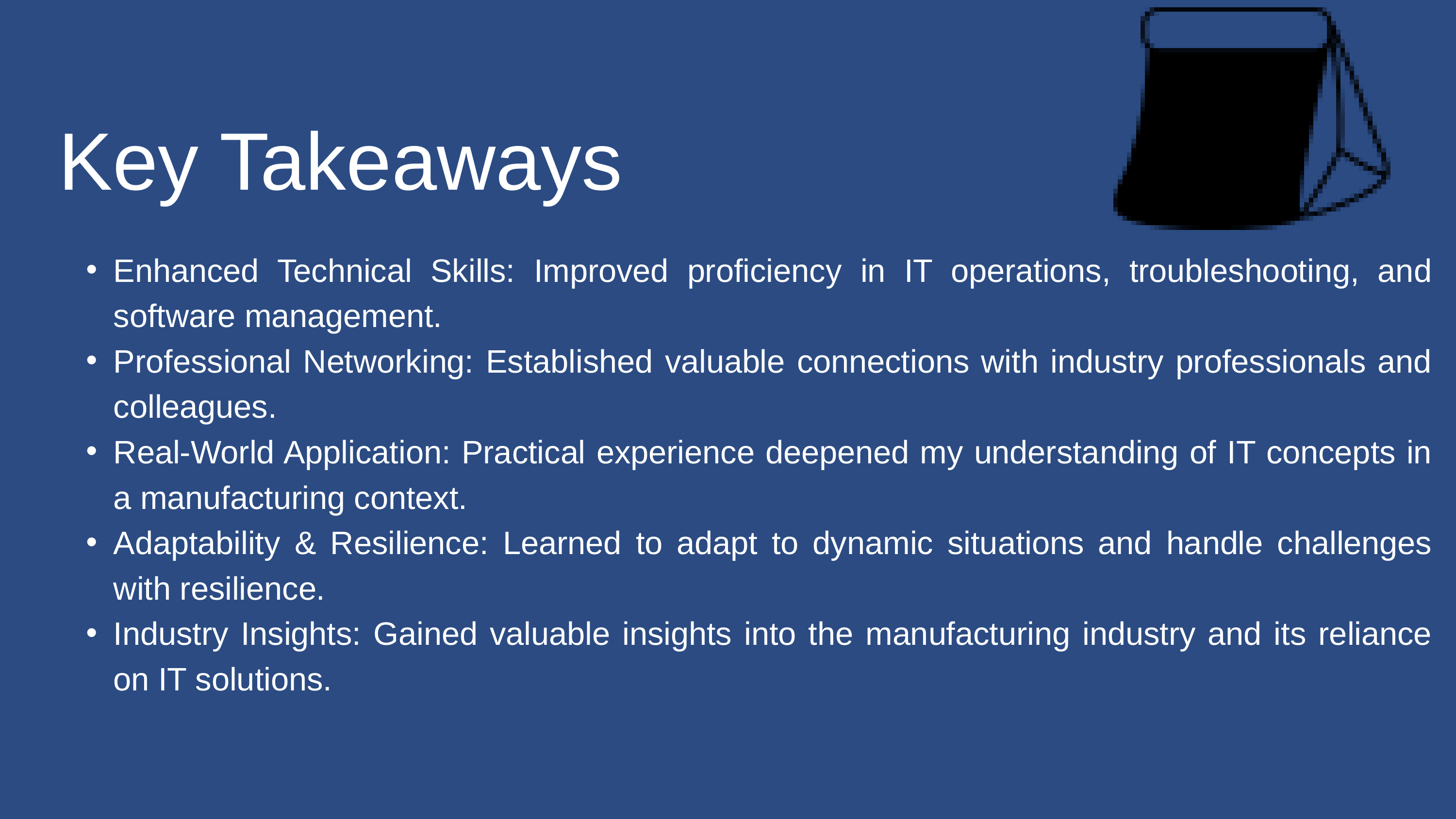

Key Takeaways
Enhanced Technical Skills: Improved proficiency in IT operations, troubleshooting, and software management.
Professional Networking: Established valuable connections with industry professionals and colleagues.
Real-World Application: Practical experience deepened my understanding of IT concepts in a manufacturing context.
Adaptability & Resilience: Learned to adapt to dynamic situations and handle challenges with resilience.
Industry Insights: Gained valuable insights into the manufacturing industry and its reliance on IT solutions.